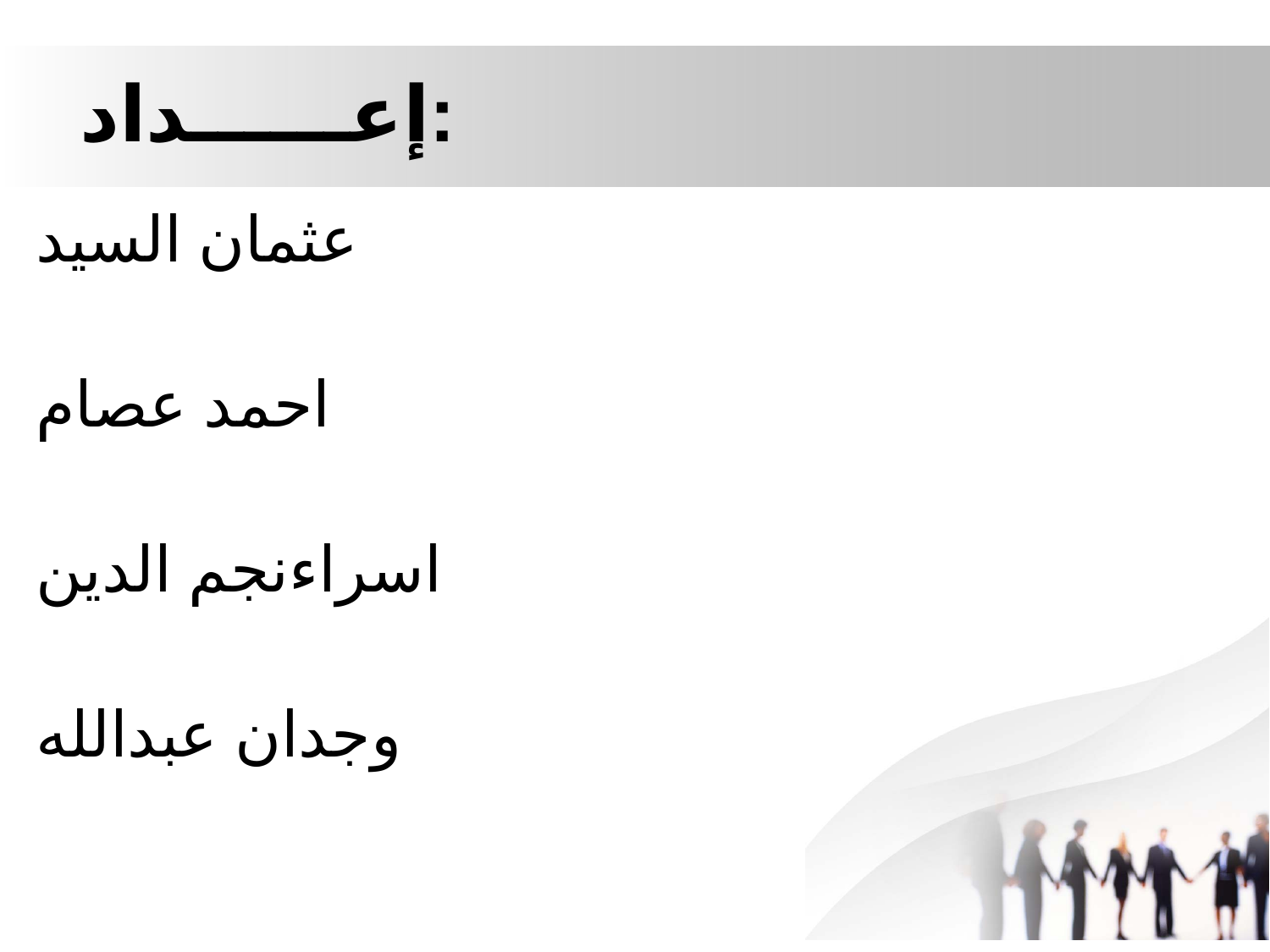

# إعــــــداد:
عثمان السيد
احمد عصام
اسراءنجم الدين
وجدان عبدالله